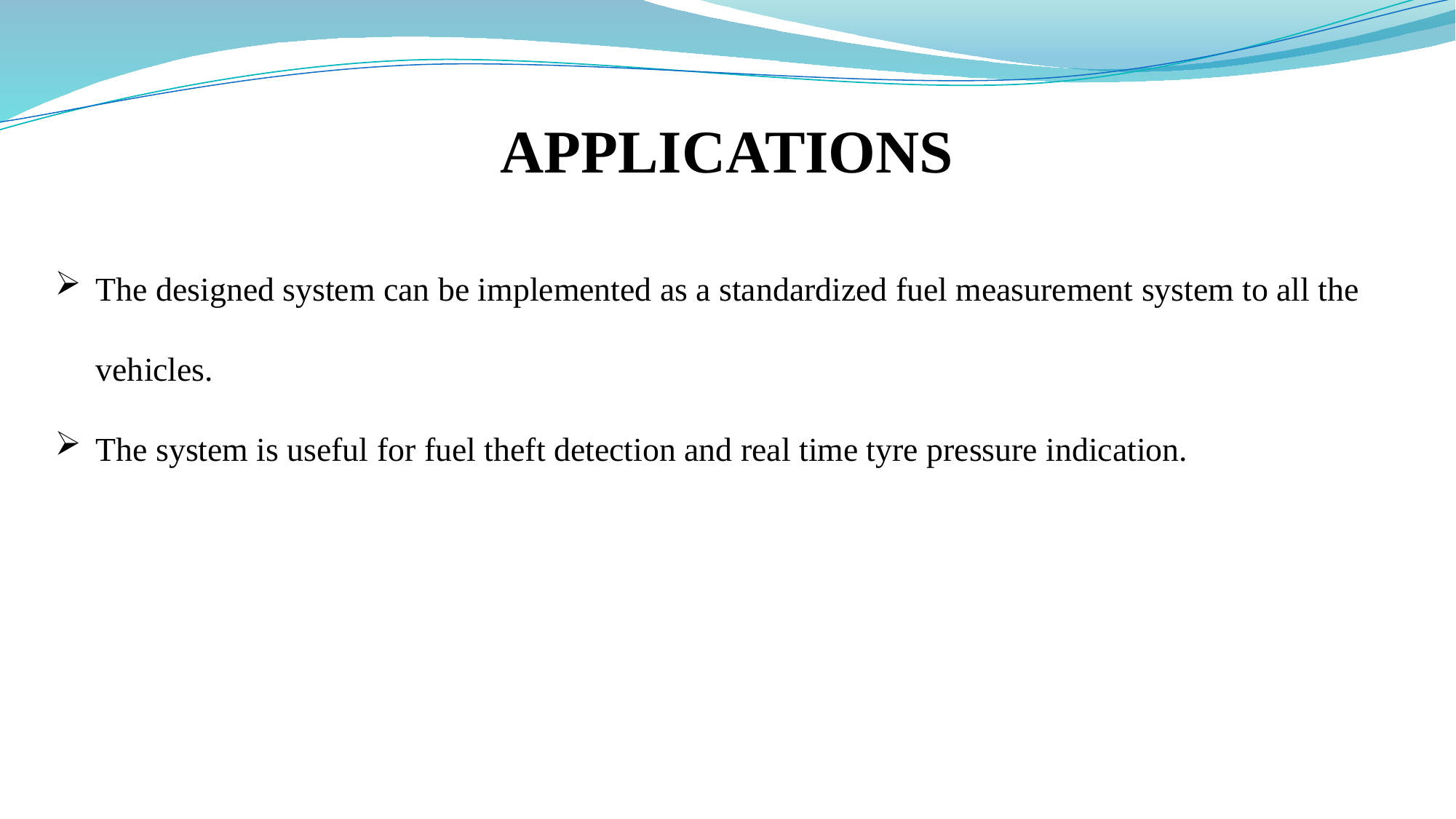

APPLICATIONS
The designed system can be implemented as a standardized fuel measurement system to all the vehicles.
The system is useful for fuel theft detection and real time tyre pressure indication.